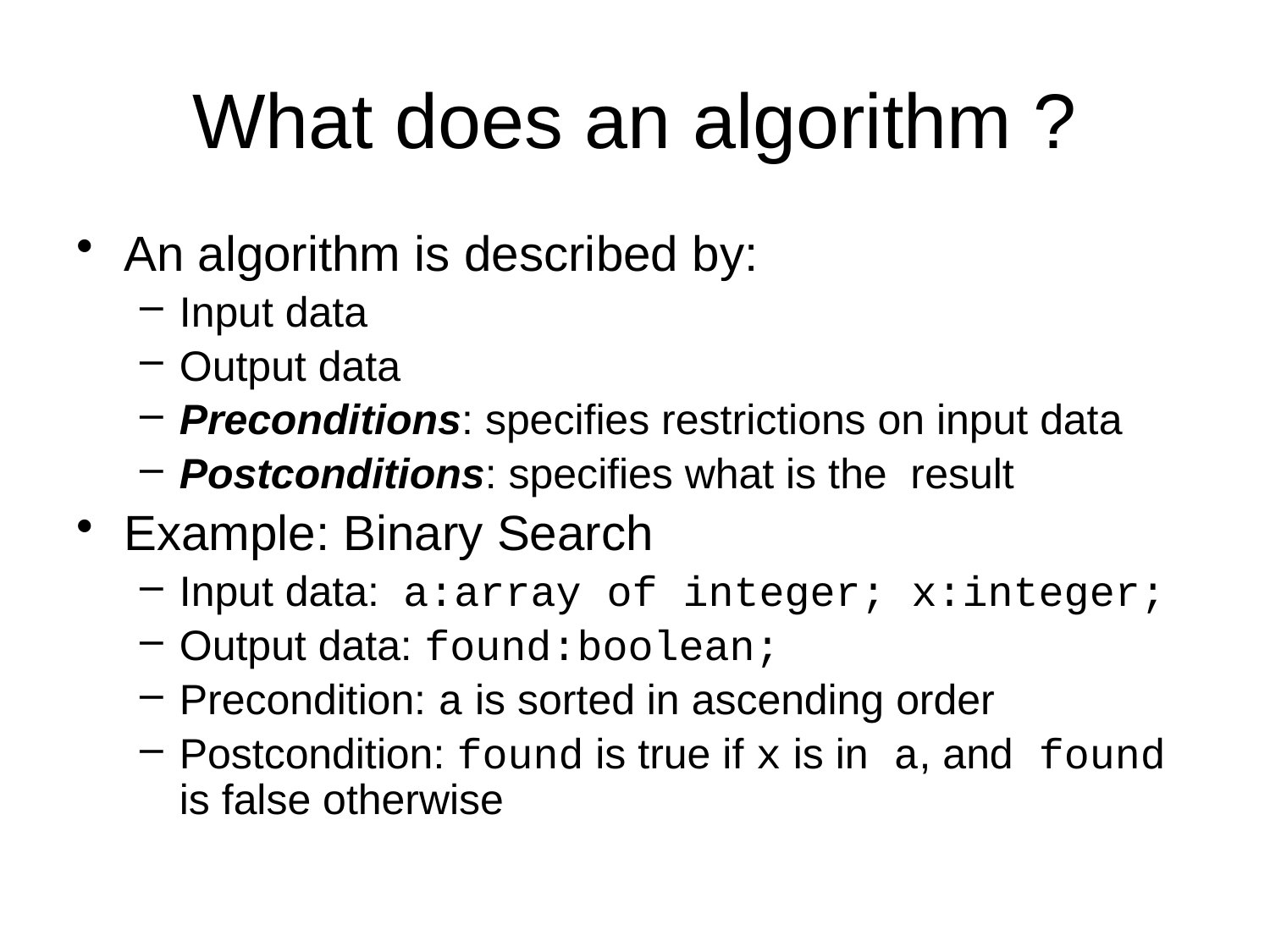

# What does an algorithm ?
An algorithm is described by:
Input data
Output data
Preconditions: specifies restrictions on input data
Postconditions: specifies what is the  result
Example: Binary Search
Input data:  a:array of integer; x:integer;
Output data: found:boolean;
Precondition: a is sorted in ascending order
Postcondition: found is true if x is in a, and found is false otherwise